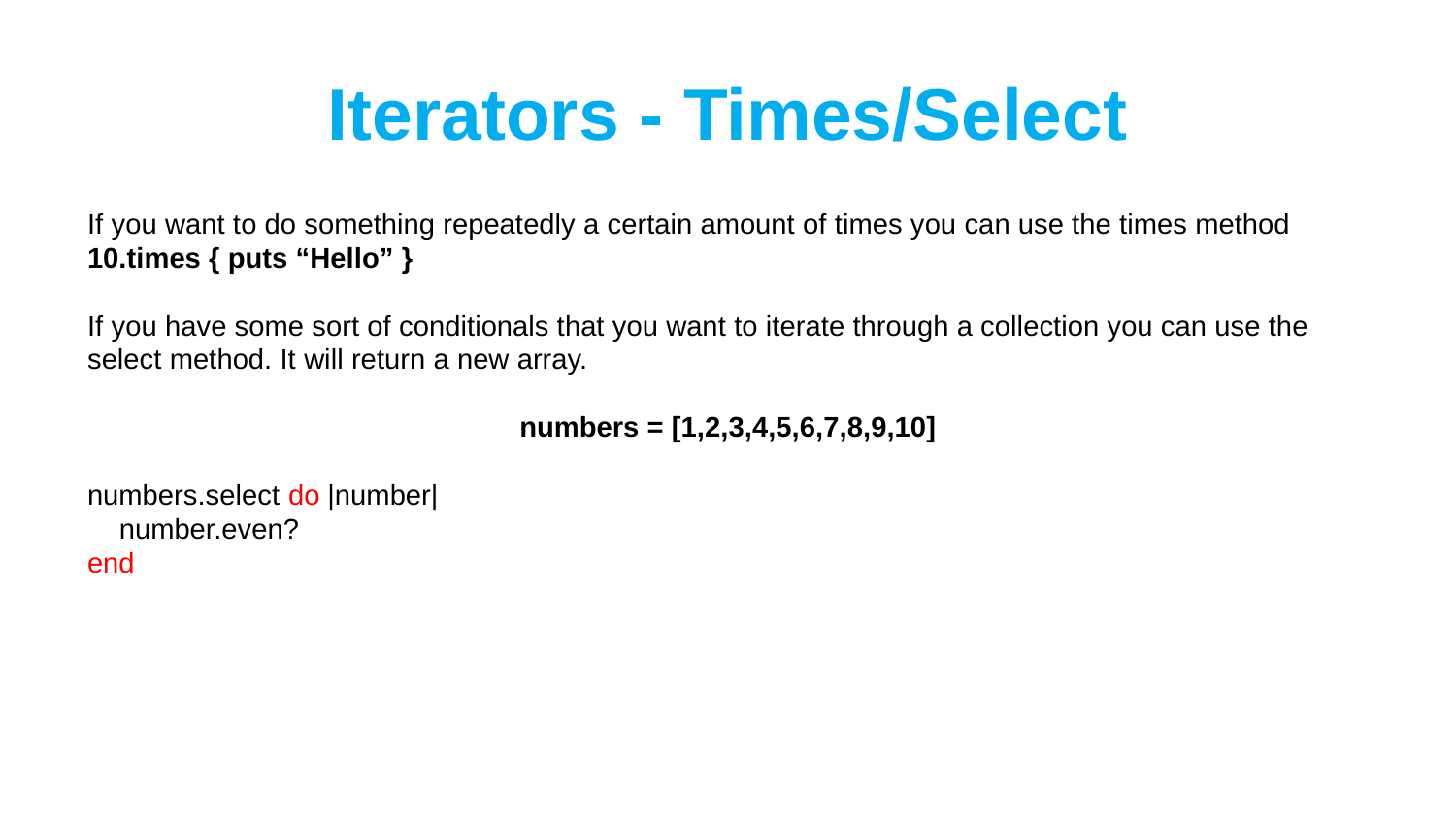

# Iterators - Times/Select
If you want to do something repeatedly a certain amount of times you can use the times method
10.times { puts “Hello” }

If you have some sort of conditionals that you want to iterate through a collection you can use the select method. It will return a new array.

numbers = [1,2,3,4,5,6,7,8,9,10]

numbers.select do |number|
    number.even?
end